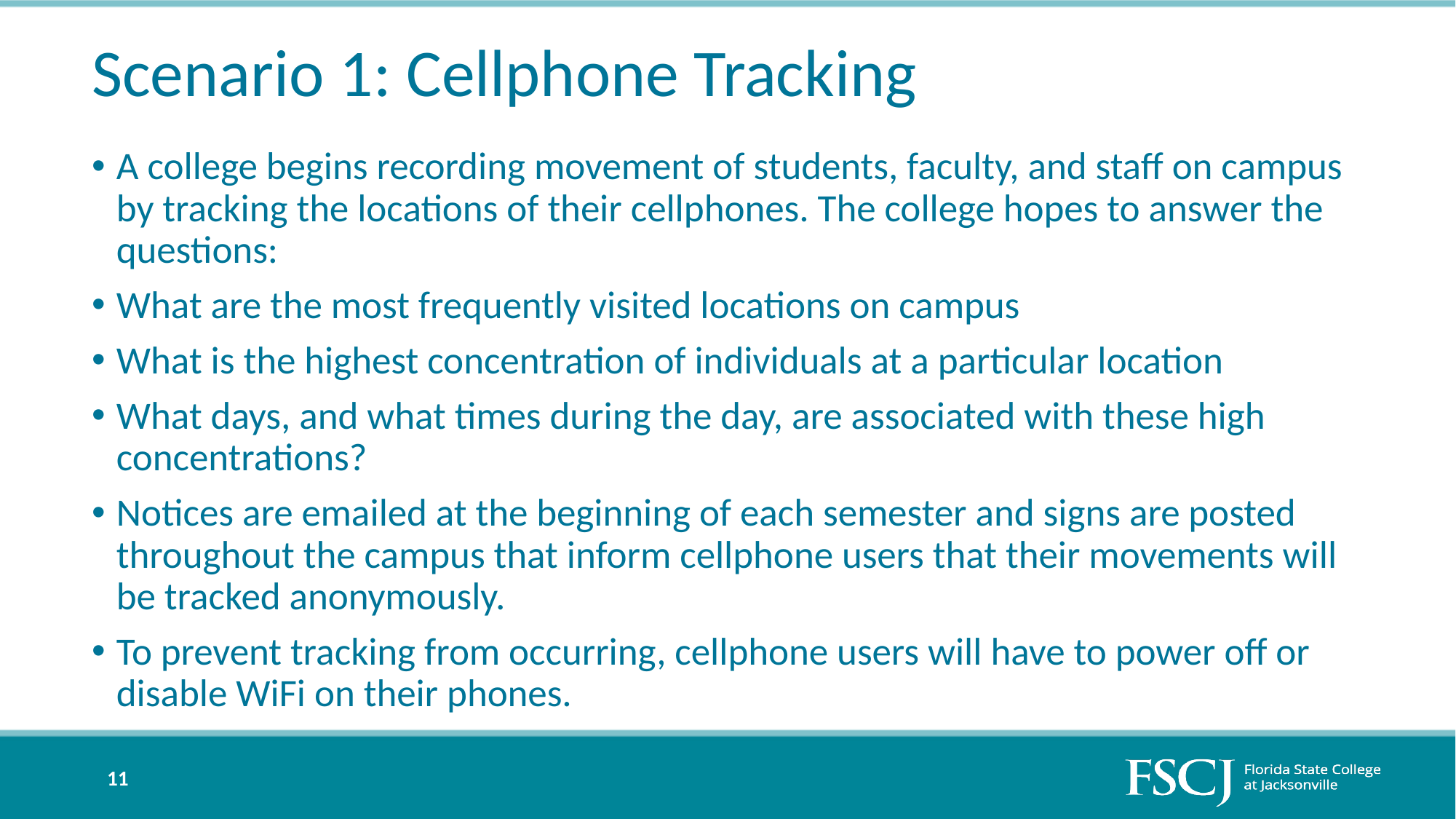

# Scenario 1: Cellphone Tracking
A college begins recording movement of students, faculty, and staff on campus by tracking the locations of their cellphones. The college hopes to answer the questions:
What are the most frequently visited locations on campus
What is the highest concentration of individuals at a particular location
What days, and what times during the day, are associated with these high concentrations?
Notices are emailed at the beginning of each semester and signs are posted throughout the campus that inform cellphone users that their movements will be tracked anonymously.
To prevent tracking from occurring, cellphone users will have to power off or disable WiFi on their phones.